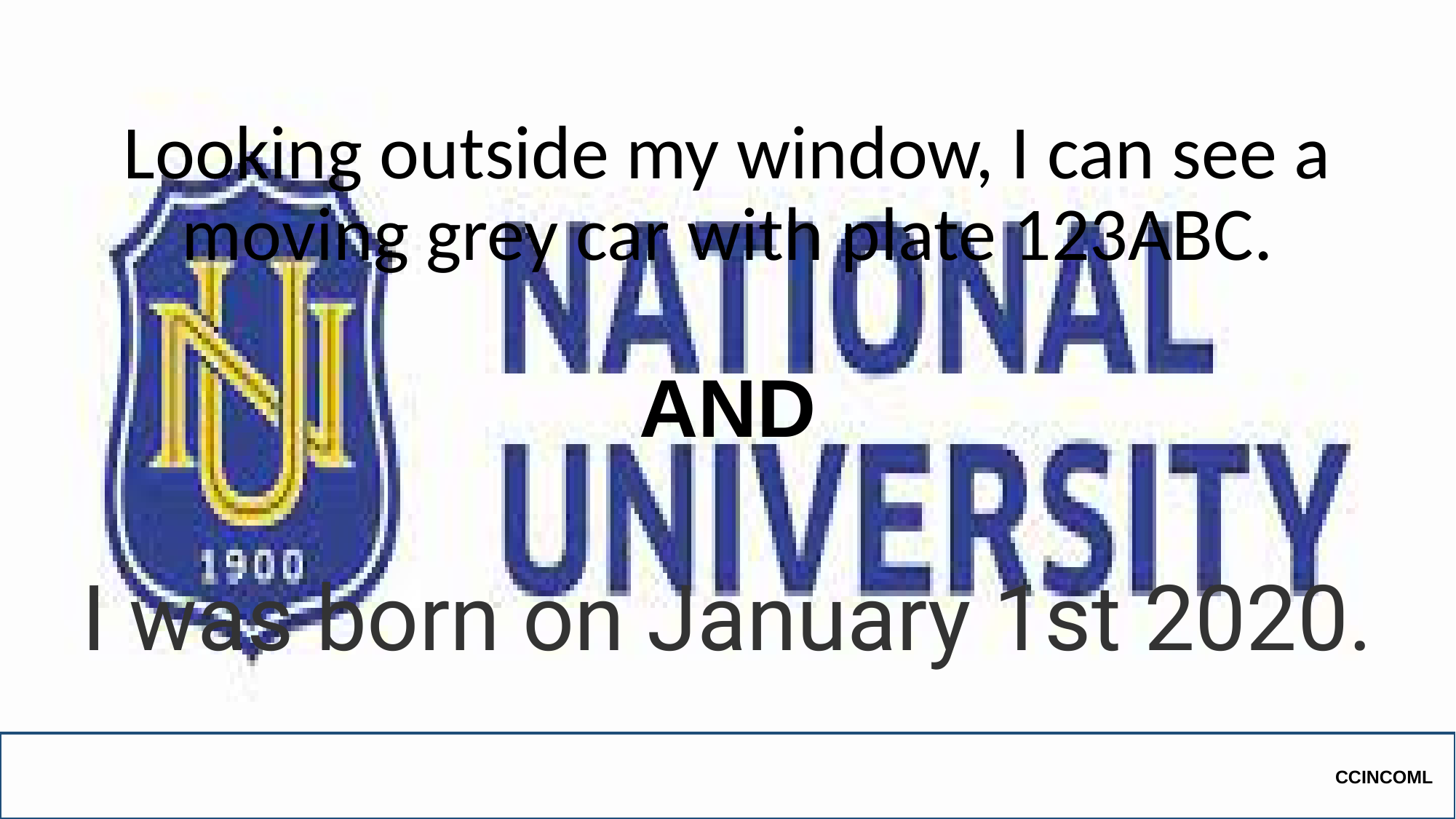

Looking outside my window, I can see a moving grey car with plate 123ABC.
# AND
I was born on January 1st 2020.
CCINCOML